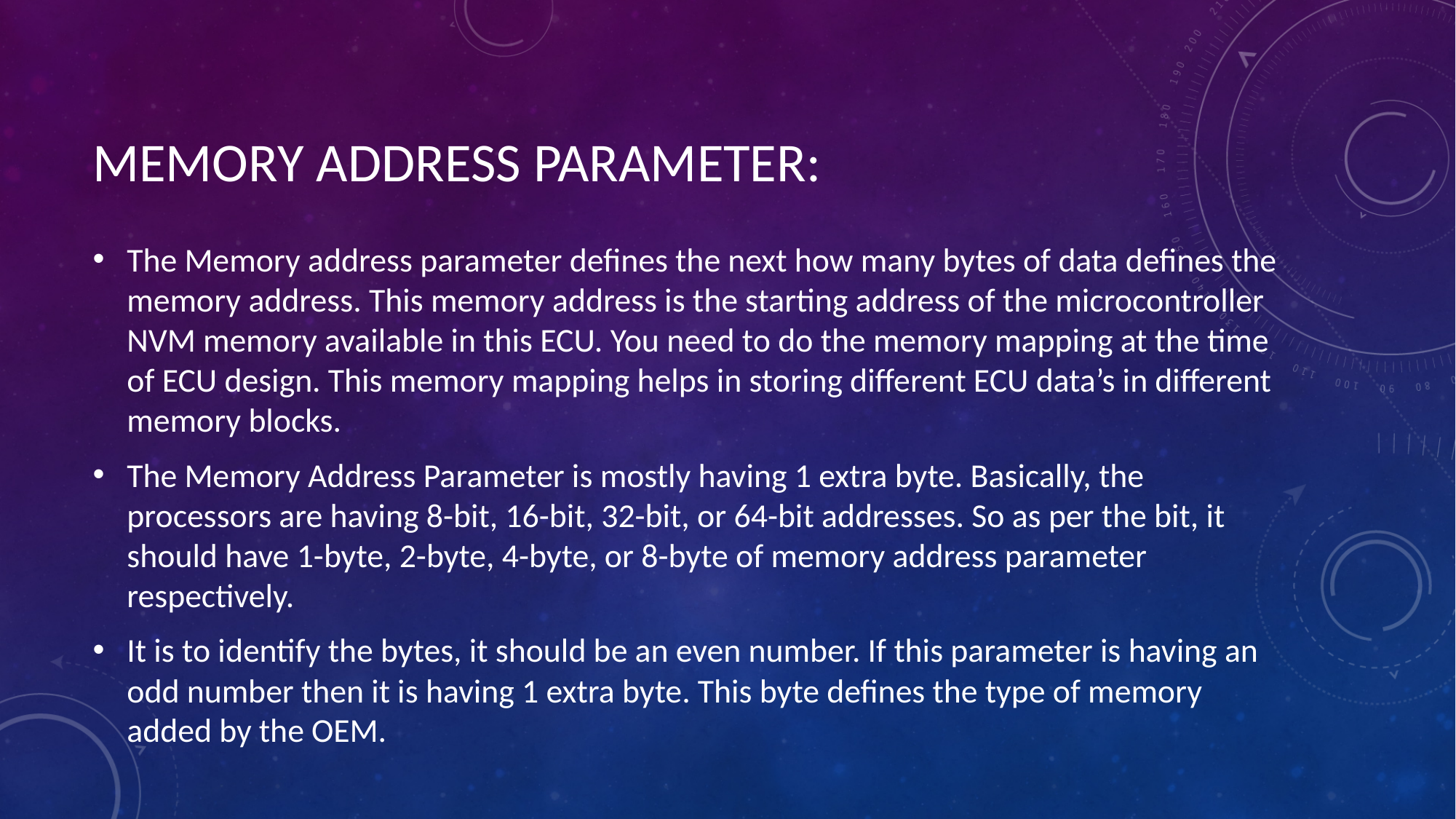

# Memory Address Parameter:
The Memory address parameter defines the next how many bytes of data defines the memory address. This memory address is the starting address of the microcontroller NVM memory available in this ECU. You need to do the memory mapping at the time of ECU design. This memory mapping helps in storing different ECU data’s in different memory blocks.
The Memory Address Parameter is mostly having 1 extra byte. Basically, the processors are having 8-bit, 16-bit, 32-bit, or 64-bit addresses. So as per the bit, it should have 1-byte, 2-byte, 4-byte, or 8-byte of memory address parameter respectively.
It is to identify the bytes, it should be an even number. If this parameter is having an odd number then it is having 1 extra byte. This byte defines the type of memory added by the OEM.